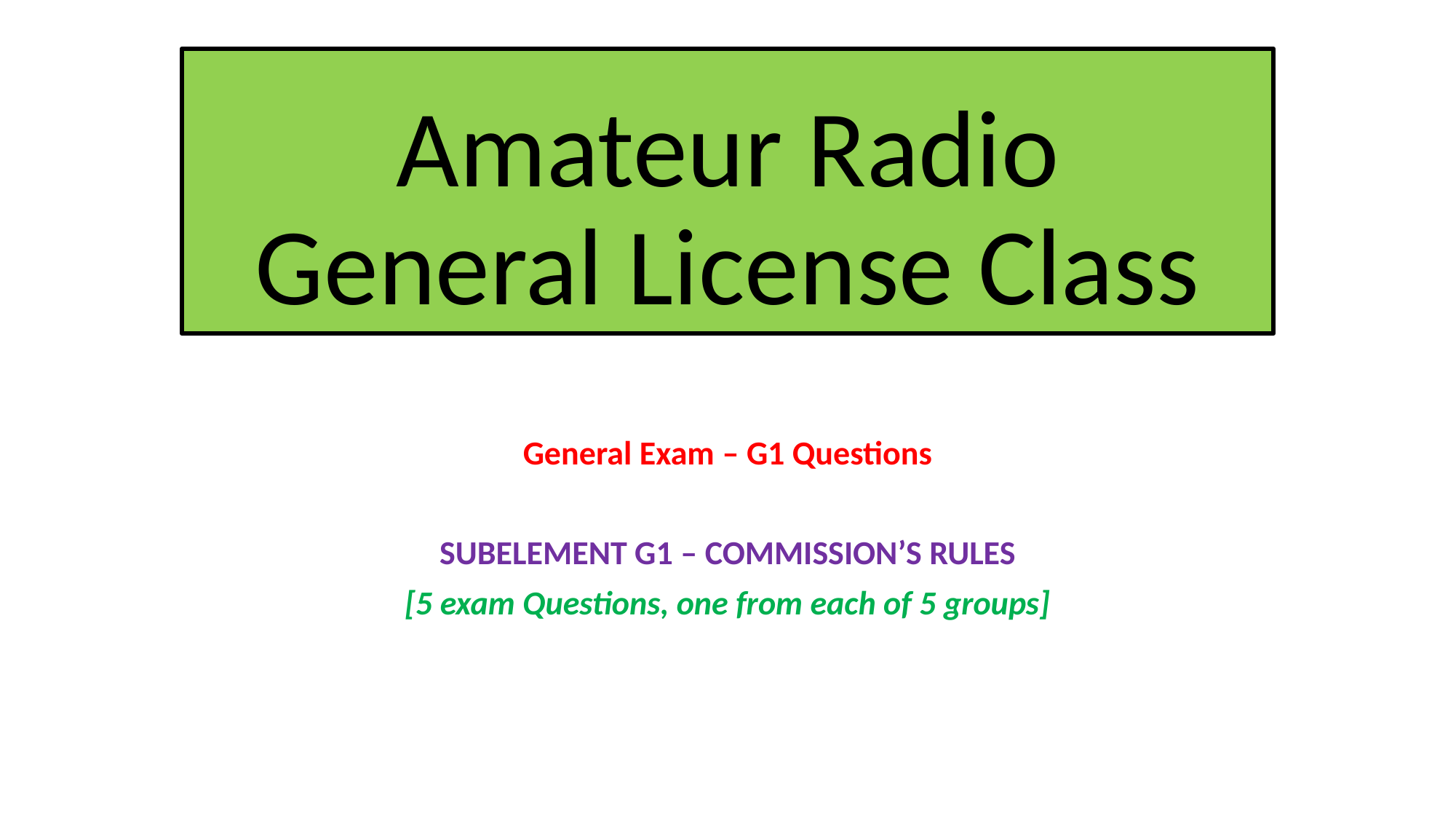

# Amateur Radio General License Class
General Exam – G1 Questions

SUBELEMENT G1 – COMMISSION’S RULES
[5 exam Questions, one from each of 5 groups]